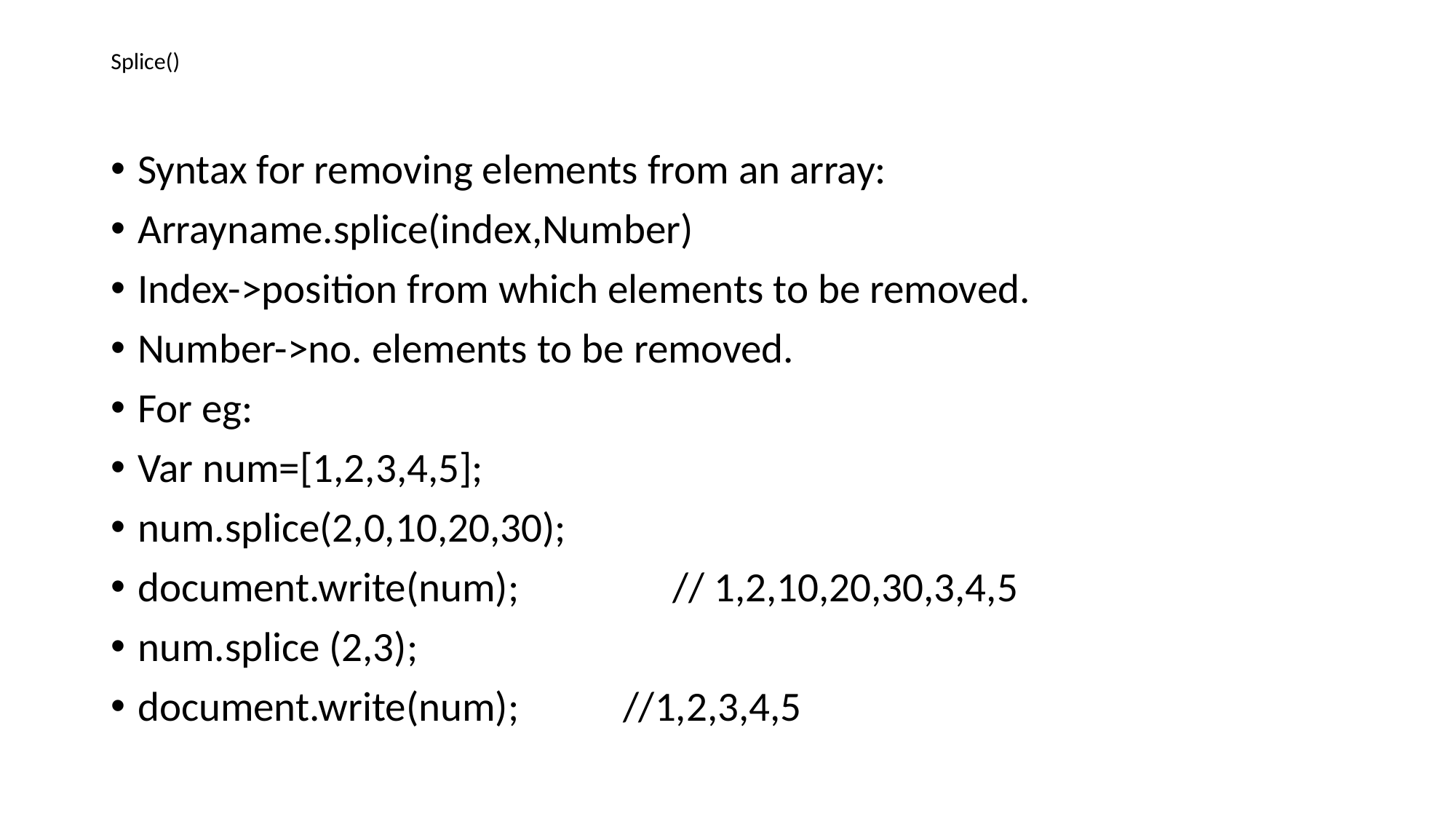

# Splice()
Syntax for removing elements from an array:
Arrayname.splice(index,Number)
Index->position from which elements to be removed.
Number->no. elements to be removed.
For eg:
Var num=[1,2,3,4,5];
num.splice(2,0,10,20,30);
document.write(num);	 	// 1,2,10,20,30,3,4,5
num.splice (2,3);
document.write(num);           //1,2,3,4,5